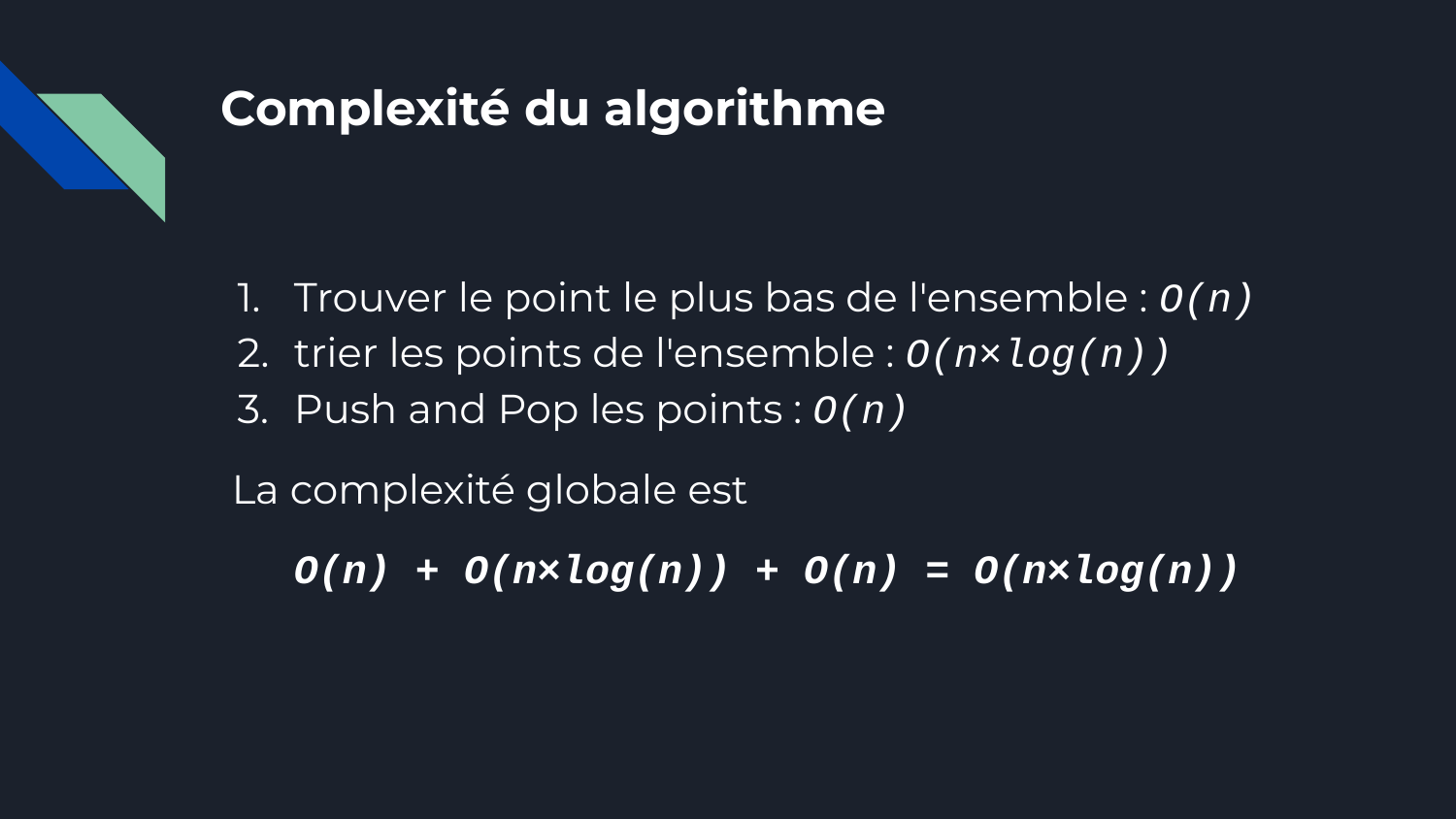

# Complexité du algorithme
Trouver le point le plus bas de l'ensemble : O(n)
trier les points de l'ensemble : O(n×log(n))
Push and Pop les points : O(n)
 La complexité globale est
O(n) + O(n×log(n)) + O(n) = O(n×log(n))